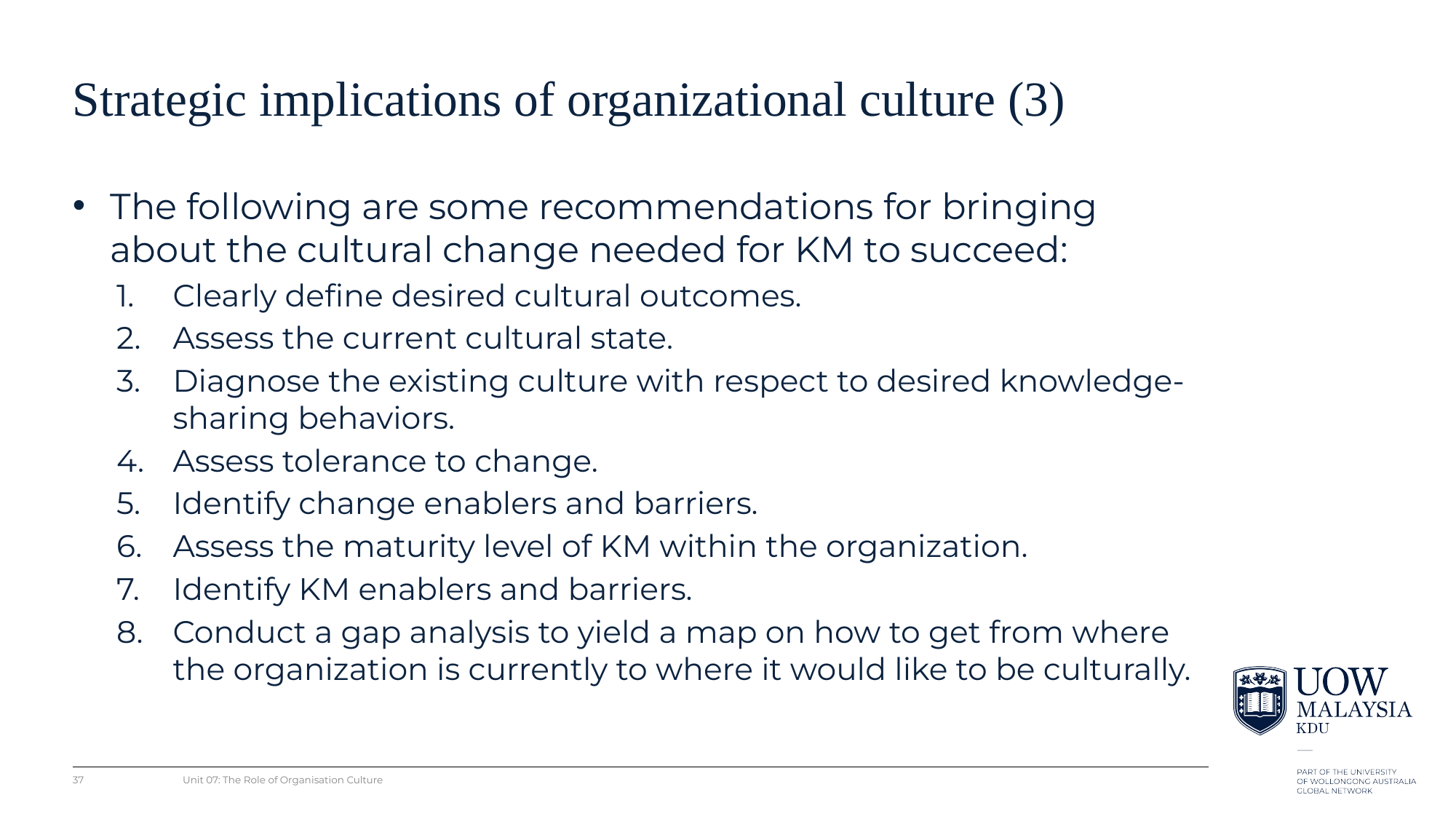

# Strategic implications of organizational culture (3)
The following are some recommendations for bringing about the cultural change needed for KM to succeed:
Clearly deﬁne desired cultural outcomes.
Assess the current cultural state.
Diagnose the existing culture with respect to desired knowledge-sharing behaviors.
Assess tolerance to change.
Identify change enablers and barriers.
Assess the maturity level of KM within the organization.
Identify KM enablers and barriers.
Conduct a gap analysis to yield a map on how to get from where the organization is currently to where it would like to be culturally.
37
Unit 07: The Role of Organisation Culture